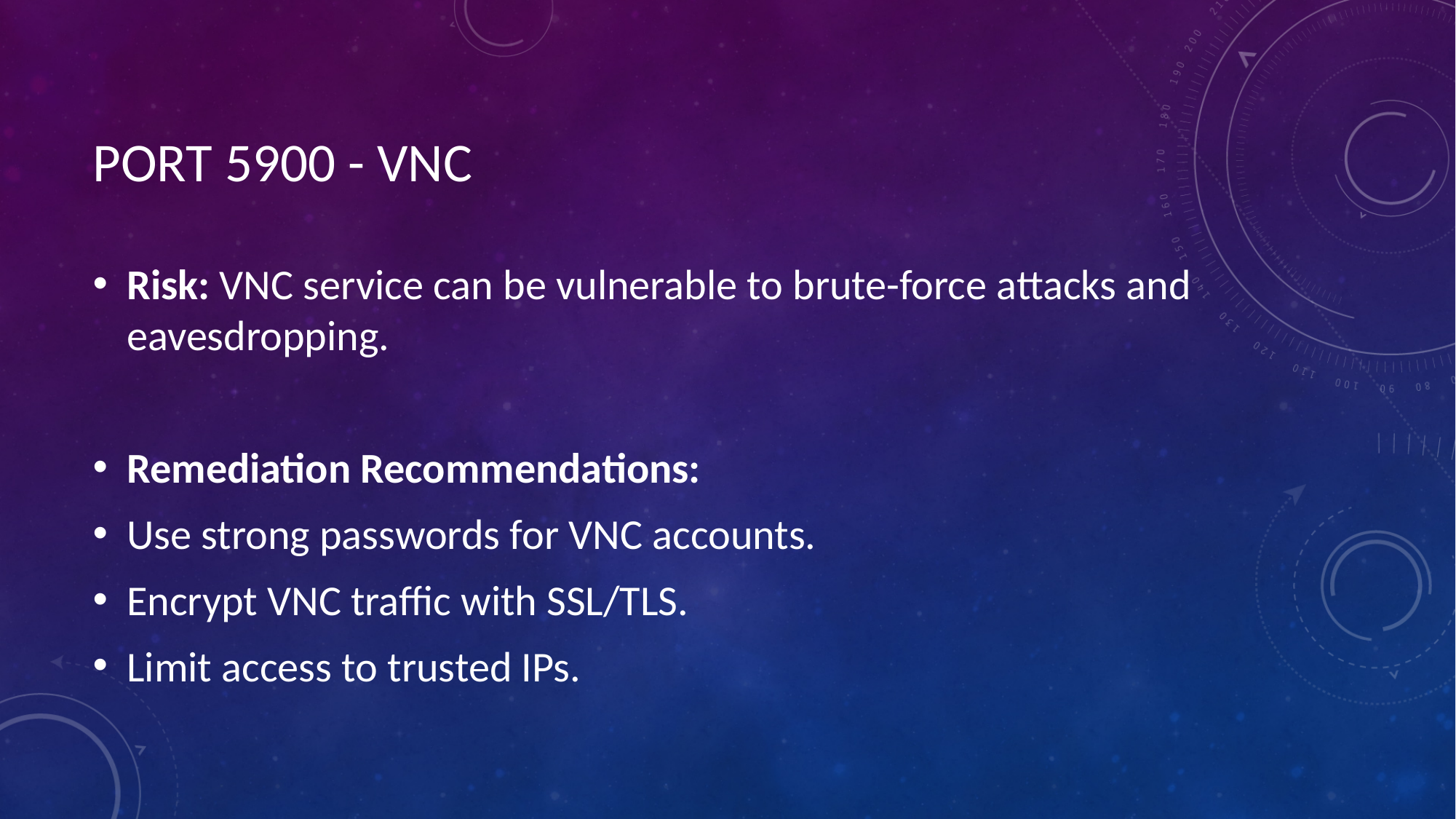

# Port 5900 - VNC
Risk: VNC service can be vulnerable to brute-force attacks and eavesdropping.

Remediation Recommendations:
Use strong passwords for VNC accounts.
Encrypt VNC traffic with SSL/TLS.
Limit access to trusted IPs.